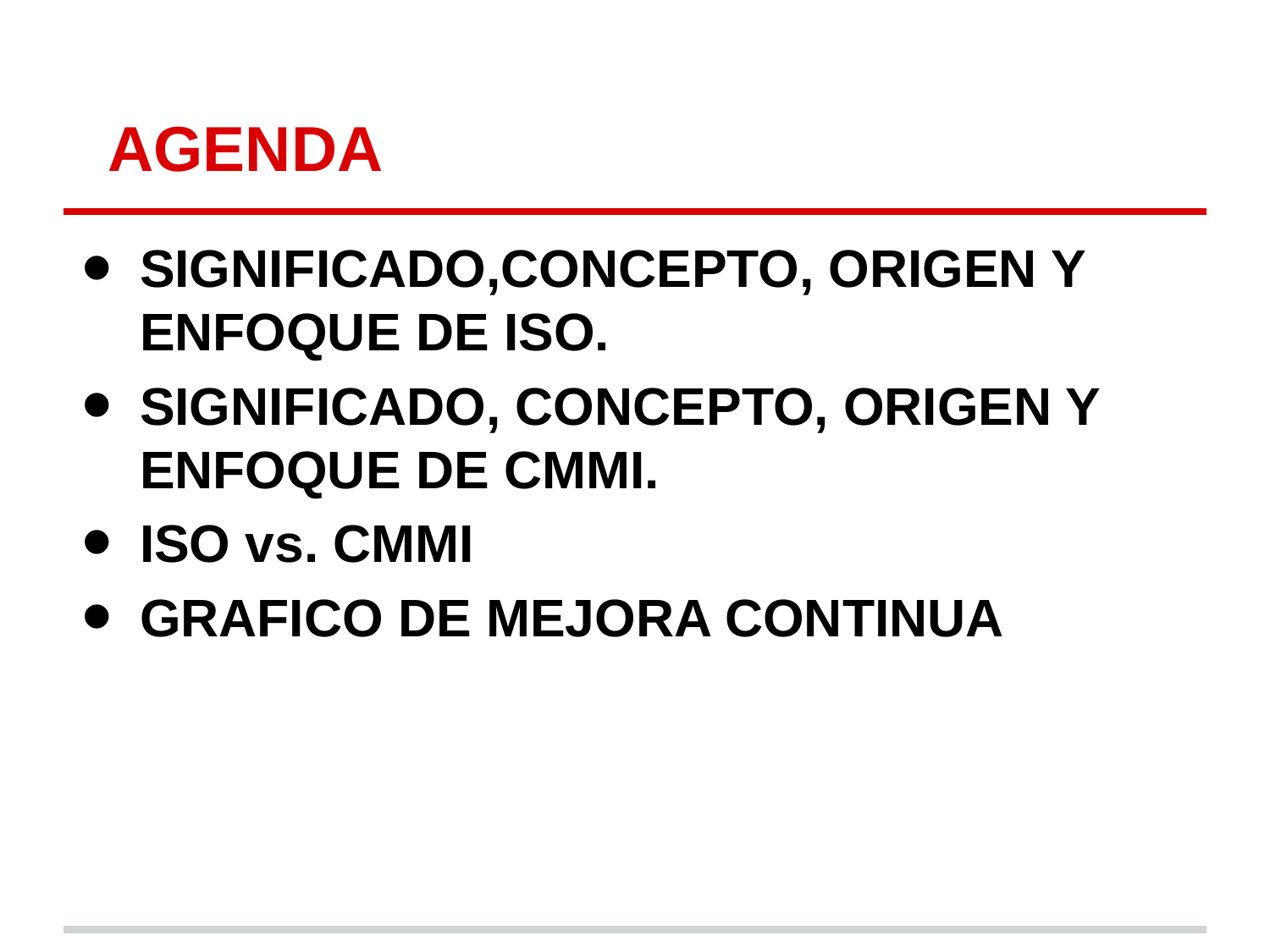

# AGENDA
SIGNIFICADO,CONCEPTO, ORIGEN Y ENFOQUE DE ISO.
SIGNIFICADO, CONCEPTO, ORIGEN Y ENFOQUE DE CMMI.
ISO vs. CMMI
GRAFICO DE MEJORA CONTINUA